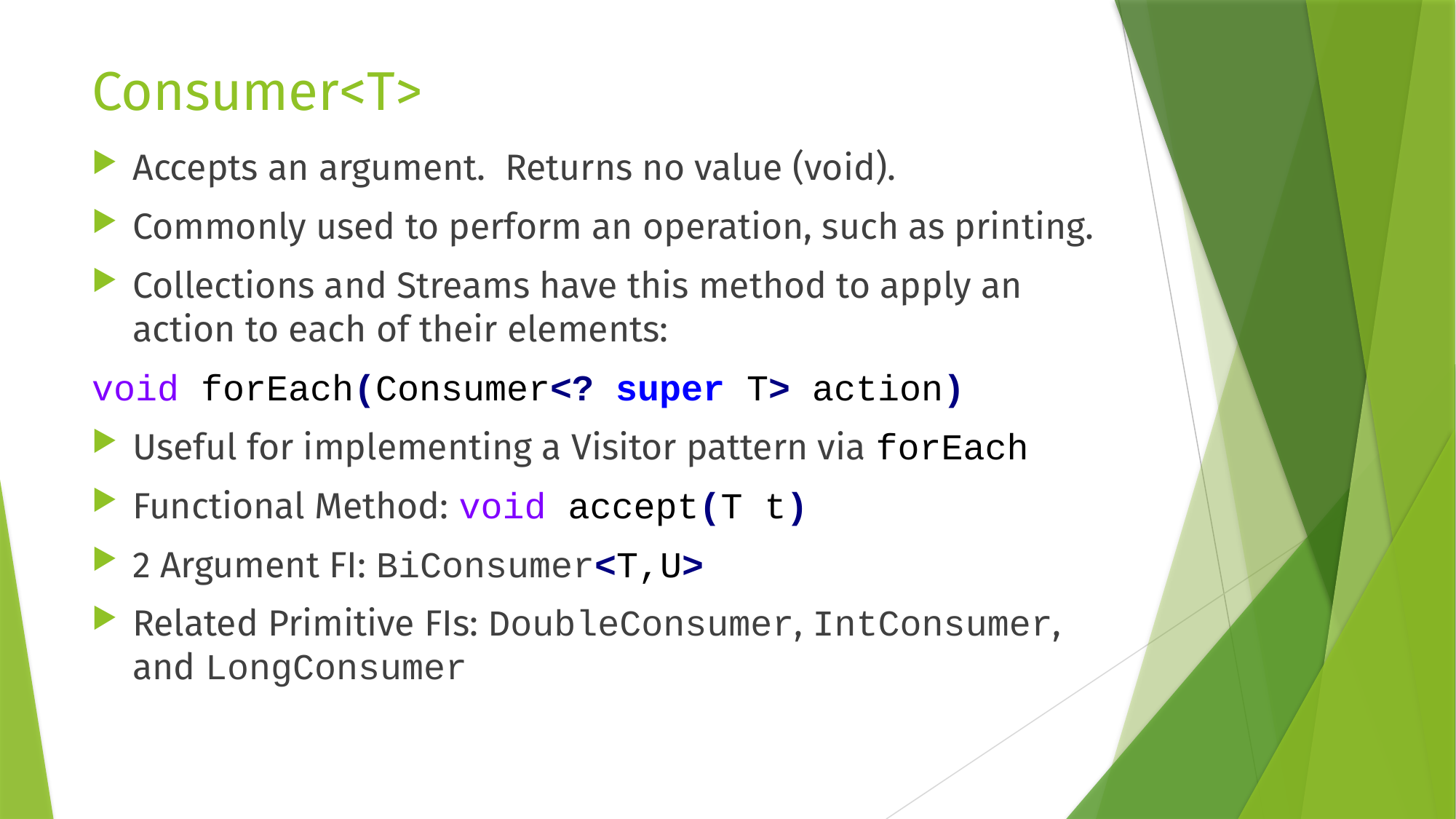

# Consumer<T>
Accepts an argument.  Returns no value (void).
Commonly used to perform an operation, such as printing.
Collections and Streams have this method to apply an action to each of their elements:
void forEach(Consumer<? super T> action)
Useful for implementing a Visitor pattern via forEach
Functional Method: void accept(T t)
2 Argument FI: BiConsumer<T,U>
Related Primitive FIs: DoubleConsumer, IntConsumer,  and LongConsumer